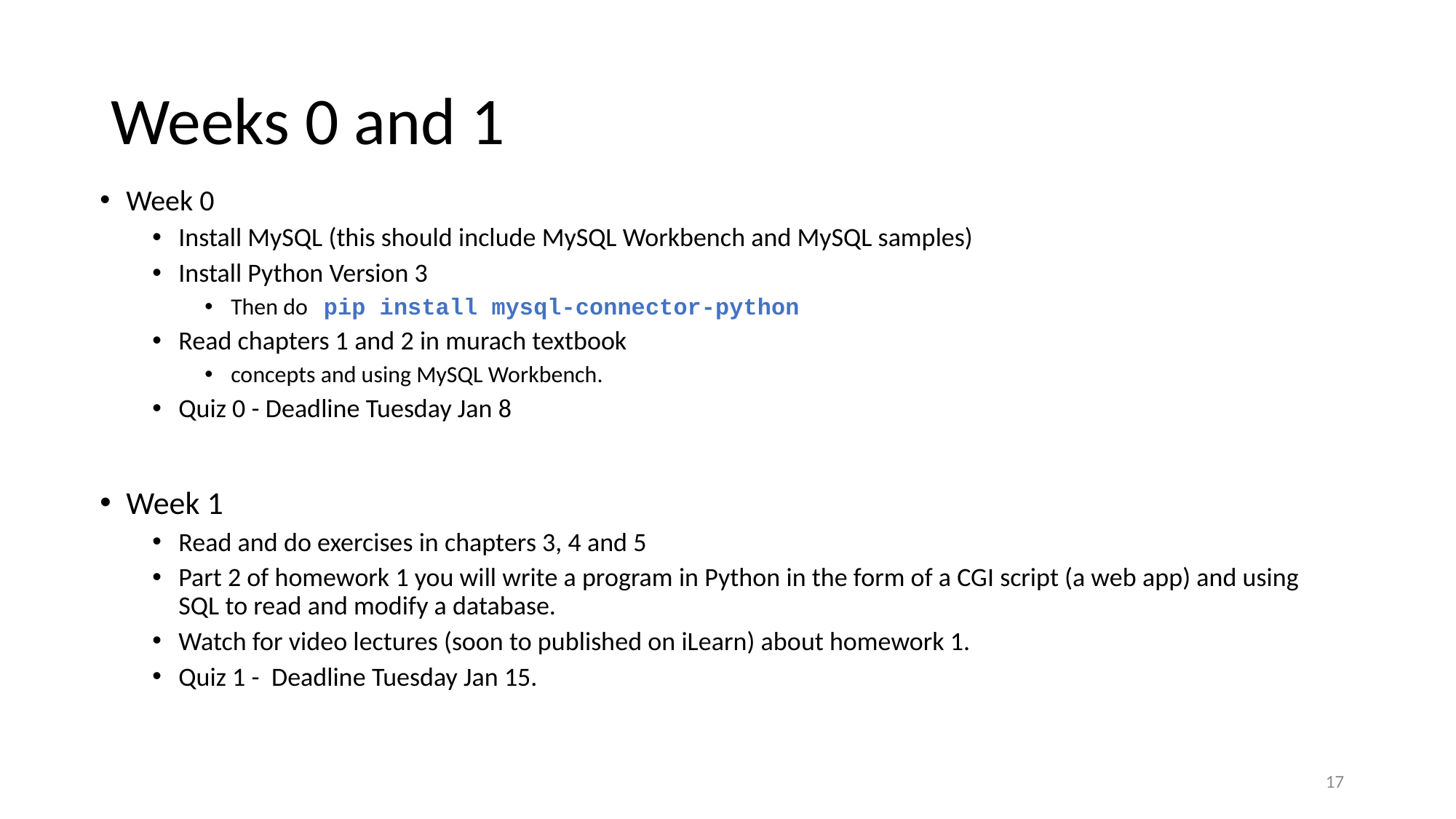

# Weeks 0 and 1
Week 0
Install MySQL (this should include MySQL Workbench and MySQL samples)
Install Python Version 3
Then do   pip install mysql-connector-python
Read chapters 1 and 2 in murach textbook
concepts and using MySQL Workbench.
Quiz 0 - Deadline Tuesday Jan 8

Week 1
Read and do exercises in chapters 3, 4 and 5
Part 2 of homework 1 you will write a program in Python in the form of a CGI script (a web app) and using SQL to read and modify a database.
Watch for video lectures (soon to published on iLearn) about homework 1.
Quiz 1 -  Deadline Tuesday Jan 15.
17